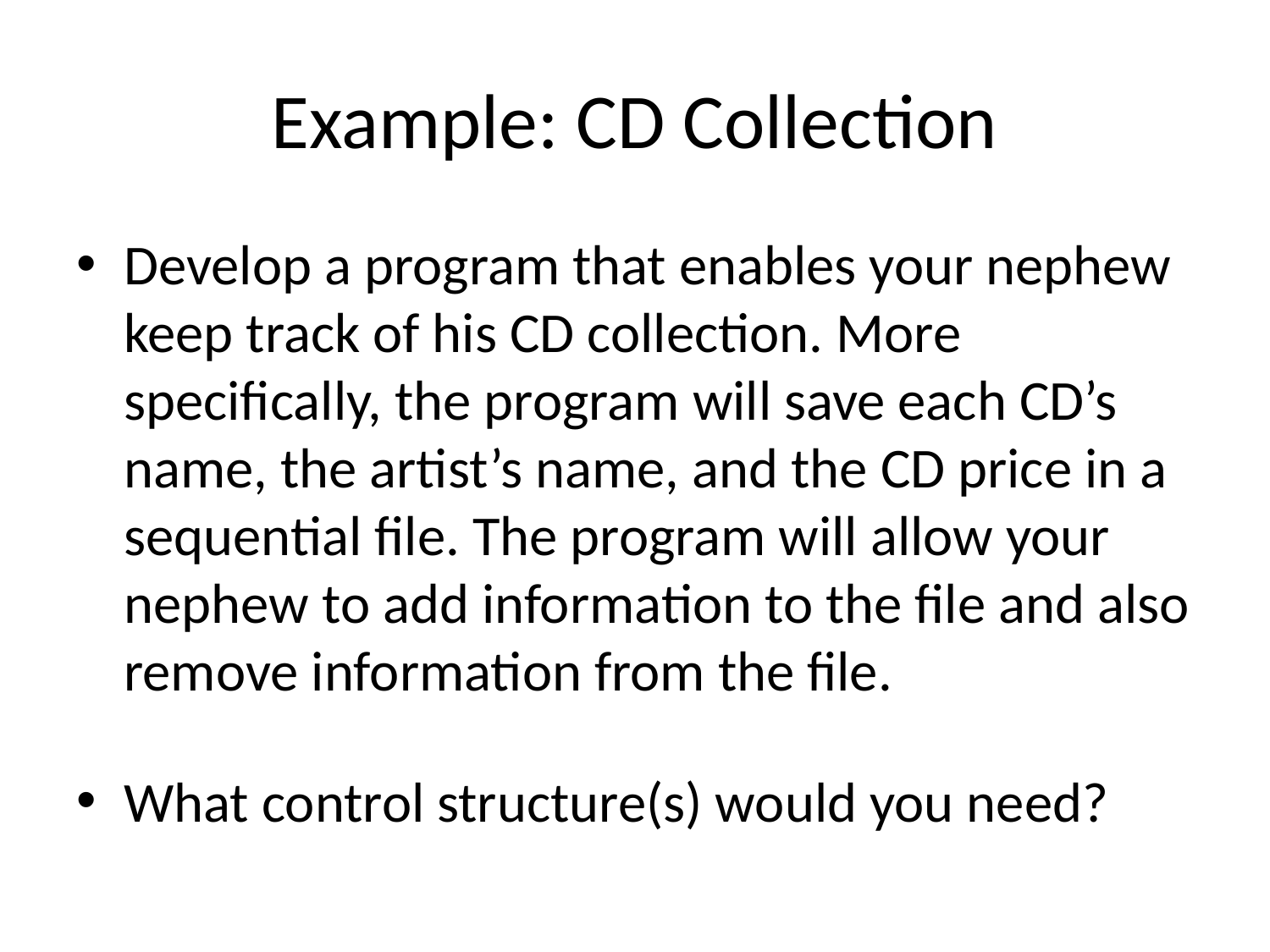

# Example: CD Collection
Develop a program that enables your nephew keep track of his CD collection. More specifically, the program will save each CD’s name, the artist’s name, and the CD price in a sequential file. The program will allow your nephew to add information to the file and also remove information from the file.
What control structure(s) would you need?